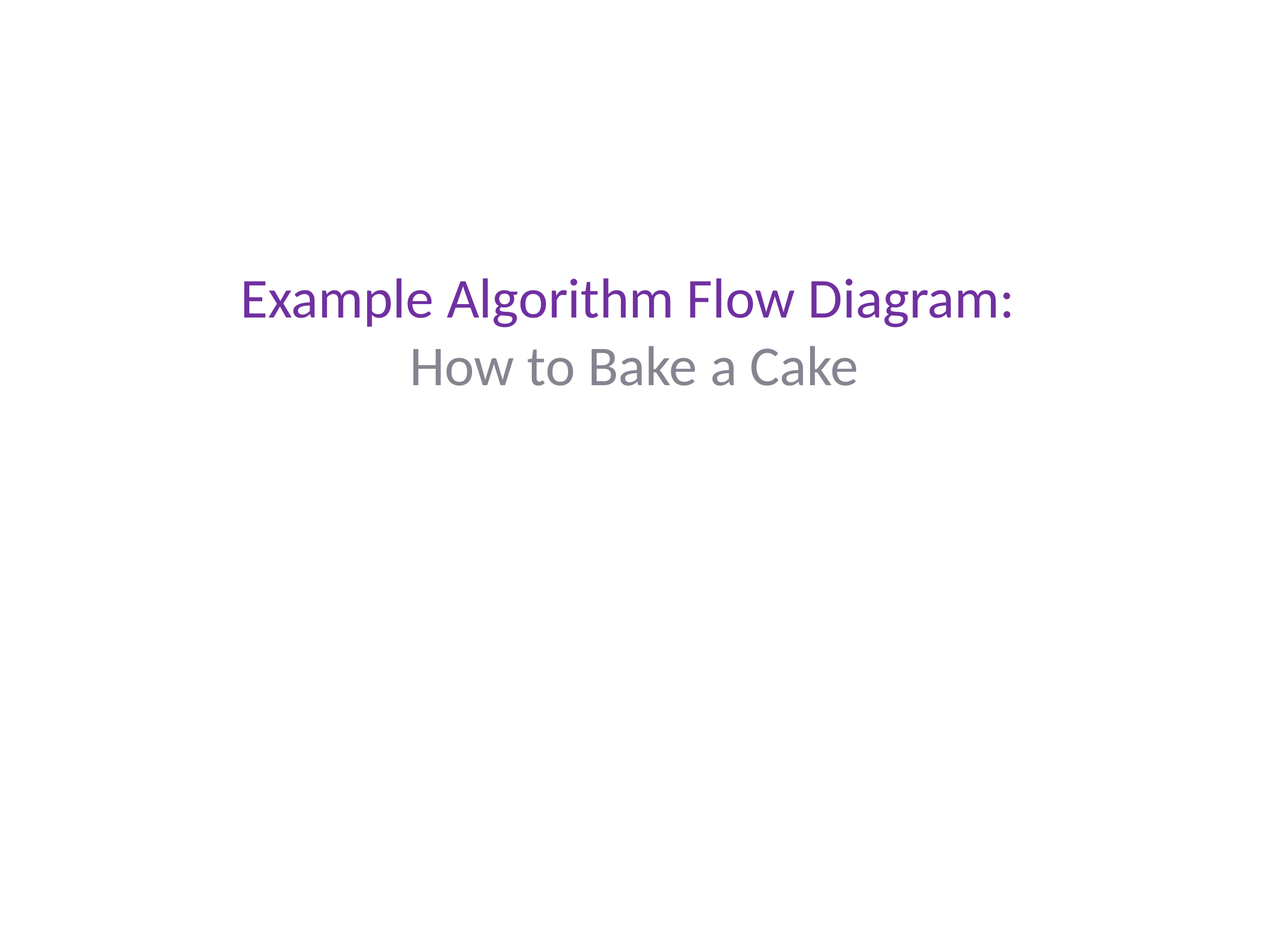

Example Algorithm Flow Diagram:
How to Bake a Cake